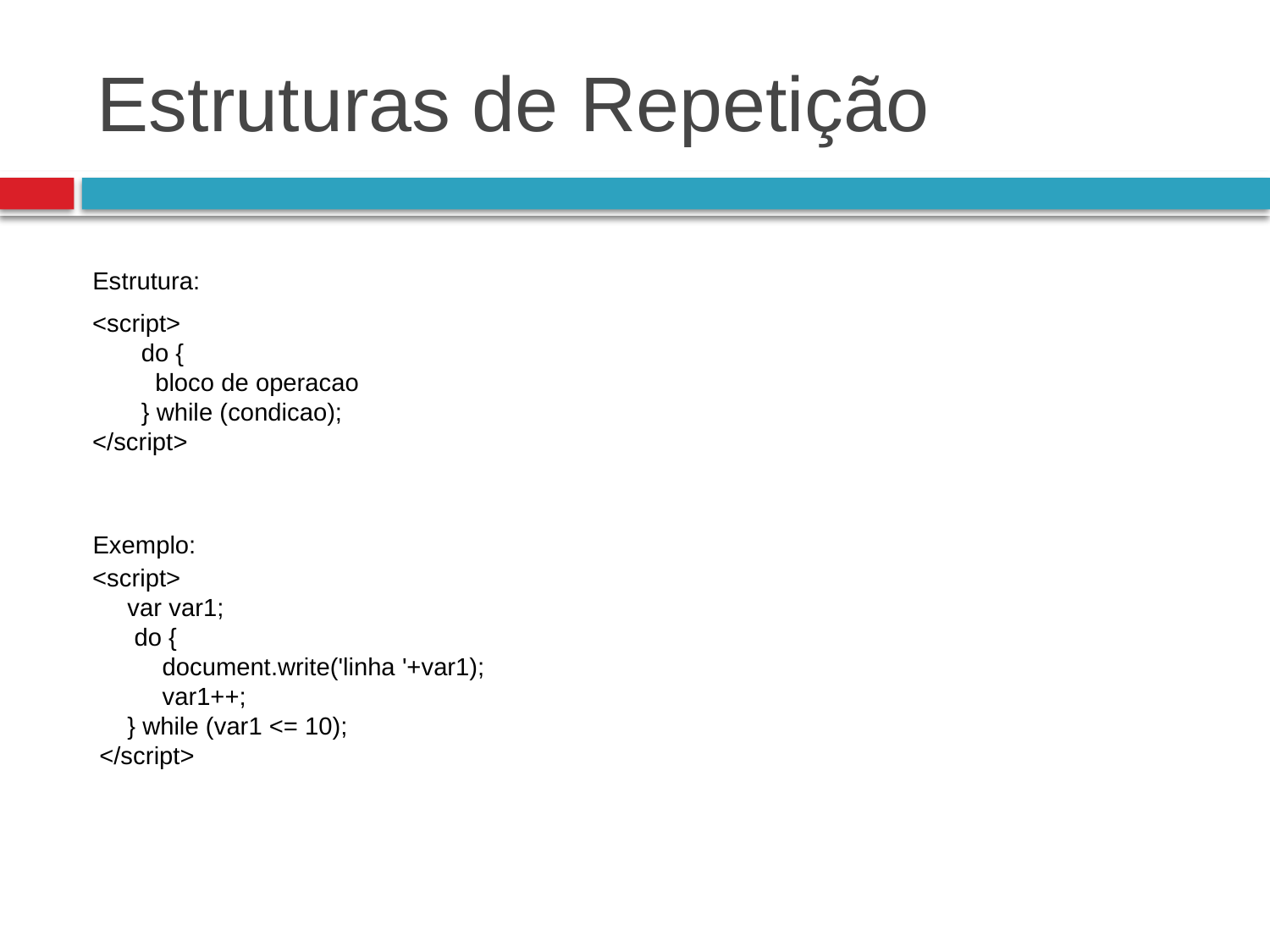

# Estruturas de Repetição
Estrutura:
<script>
       do {
         bloco de operacao
       } while (condicao);
</script>
Exemplo:
<script>
     var var1;
      do {
          document.write('linha '+var1);
          var1++;
     } while (var1 <= 10);
 </script>